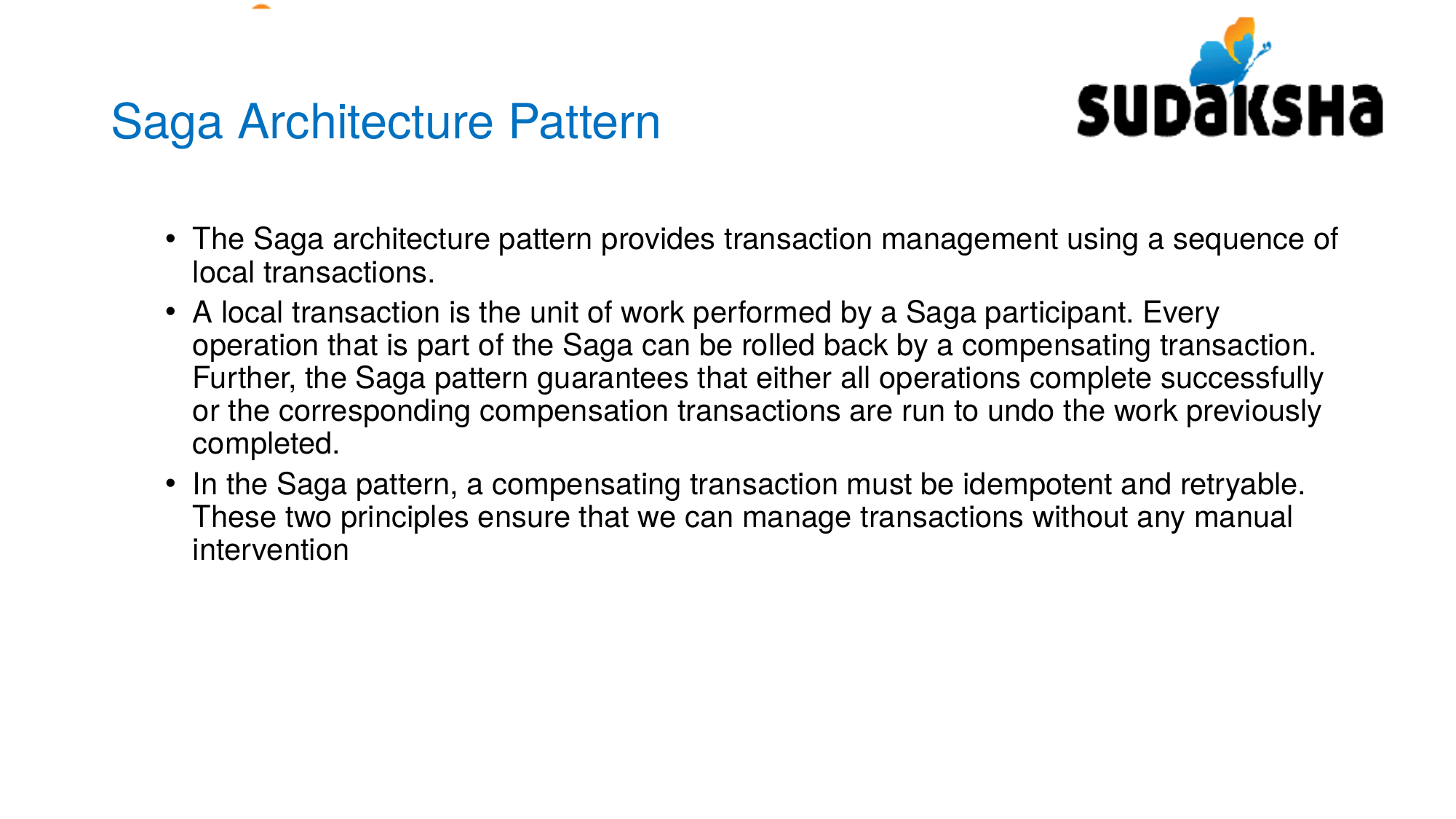

# Saga Architecture Pattern
The Saga architecture pattern provides transaction management using a sequence of local transactions.
A local transaction is the unit of work performed by a Saga participant. Every operation that is part of the Saga can be rolled back by a compensating transaction. Further, the Saga pattern guarantees that either all operations complete successfully or the corresponding compensation transactions are run to undo the work previously completed.
In the Saga pattern, a compensating transaction must be idempotent and retryable. These two principles ensure that we can manage transactions without any manual intervention